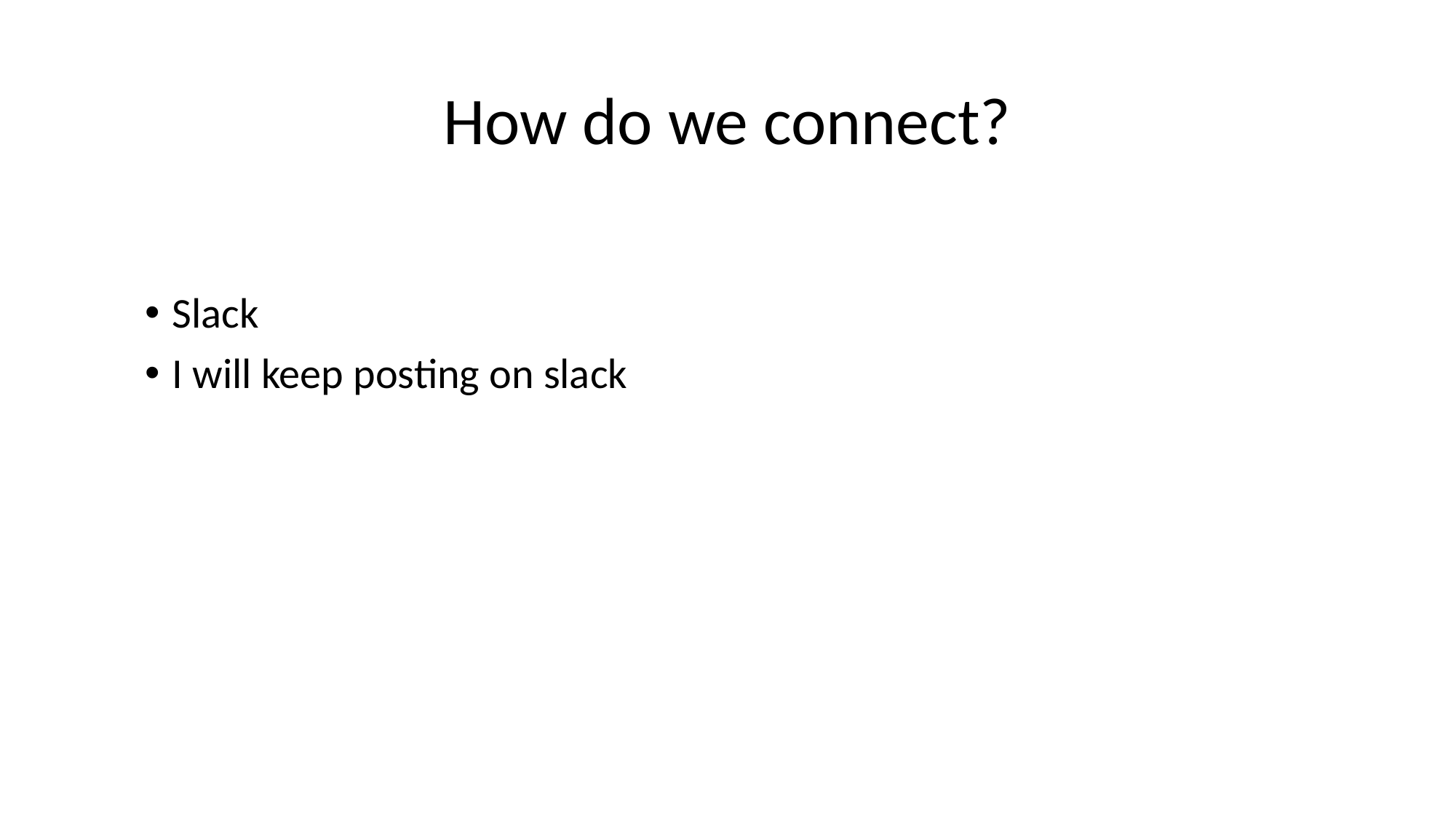

# How do we connect?
Slack
I will keep posting on slack